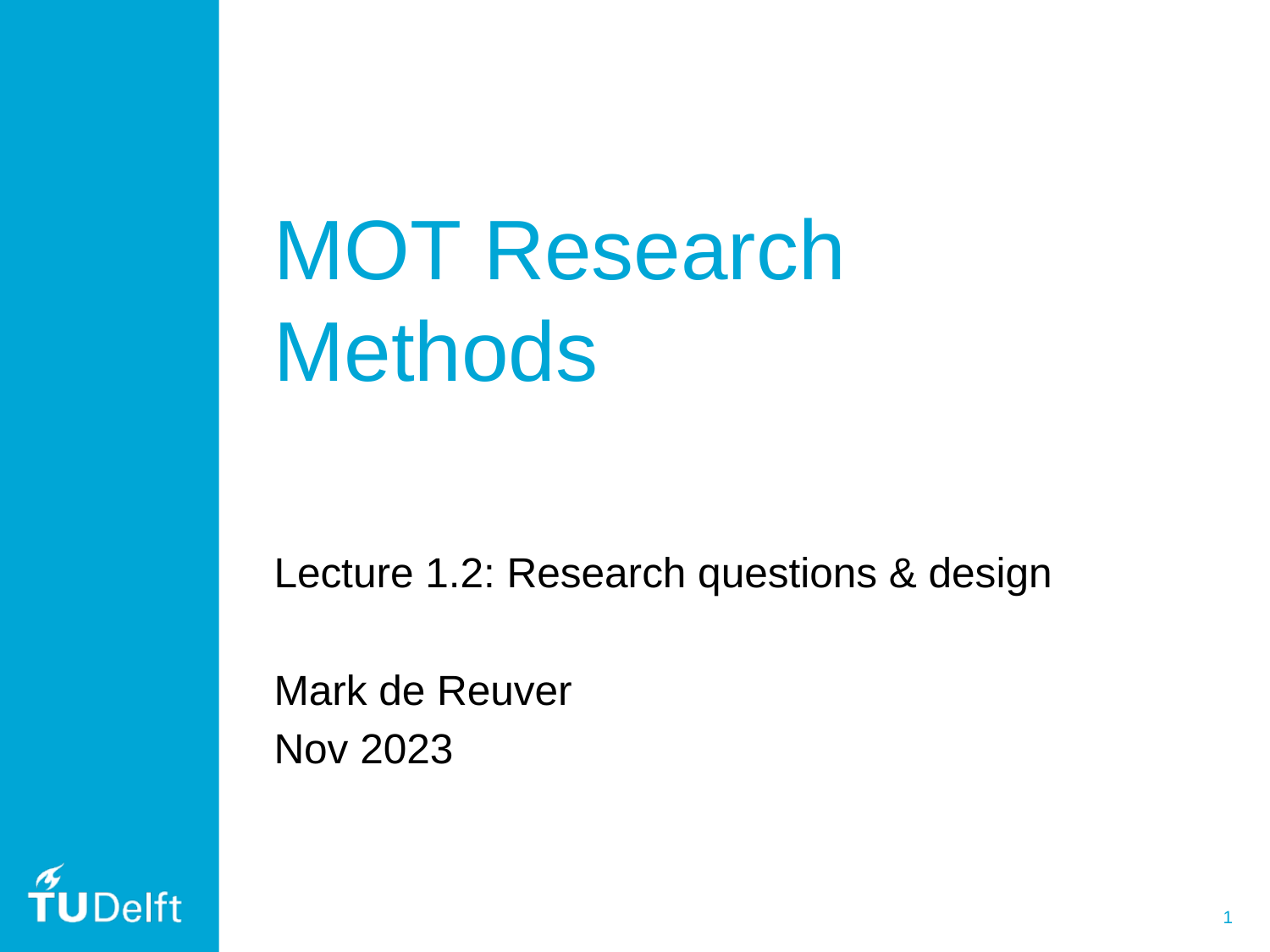

# MOT Research Methods
Lecture 1.2: Research questions & design

Mark de Reuver
Nov 2023